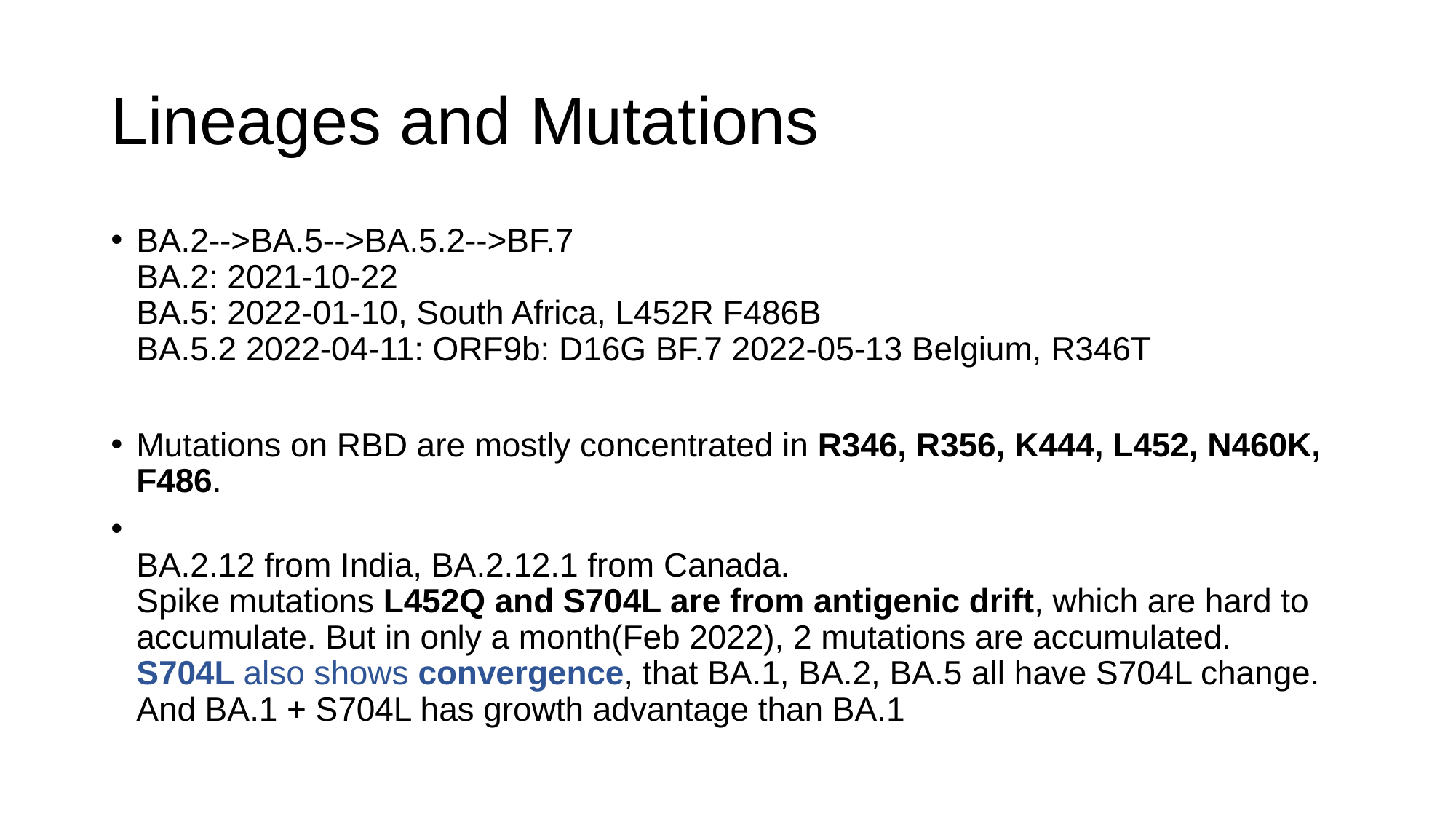

# Lineages and Mutations
BA.2-->BA.5-->BA.5.2-->BF.7
BA.2: 2021-10-22
BA.5: 2022-01-10, South Africa, L452R F486B
BA.5.2 2022-04-11: ORF9b: D16G BF.7 2022-05-13 Belgium, R346T

Mutations on RBD are mostly concentrated in R346, R356, K444, L452, N460K, F486.
BA.2.12 from India, BA.2.12.1 from Canada.
Spike mutations L452Q and S704L are from antigenic drift, which are hard to accumulate. But in only a month(Feb 2022), 2 mutations are accumulated.
S704L also shows convergence, that BA.1, BA.2, BA.5 all have S704L change. And BA.1 + S704L has growth advantage than BA.1